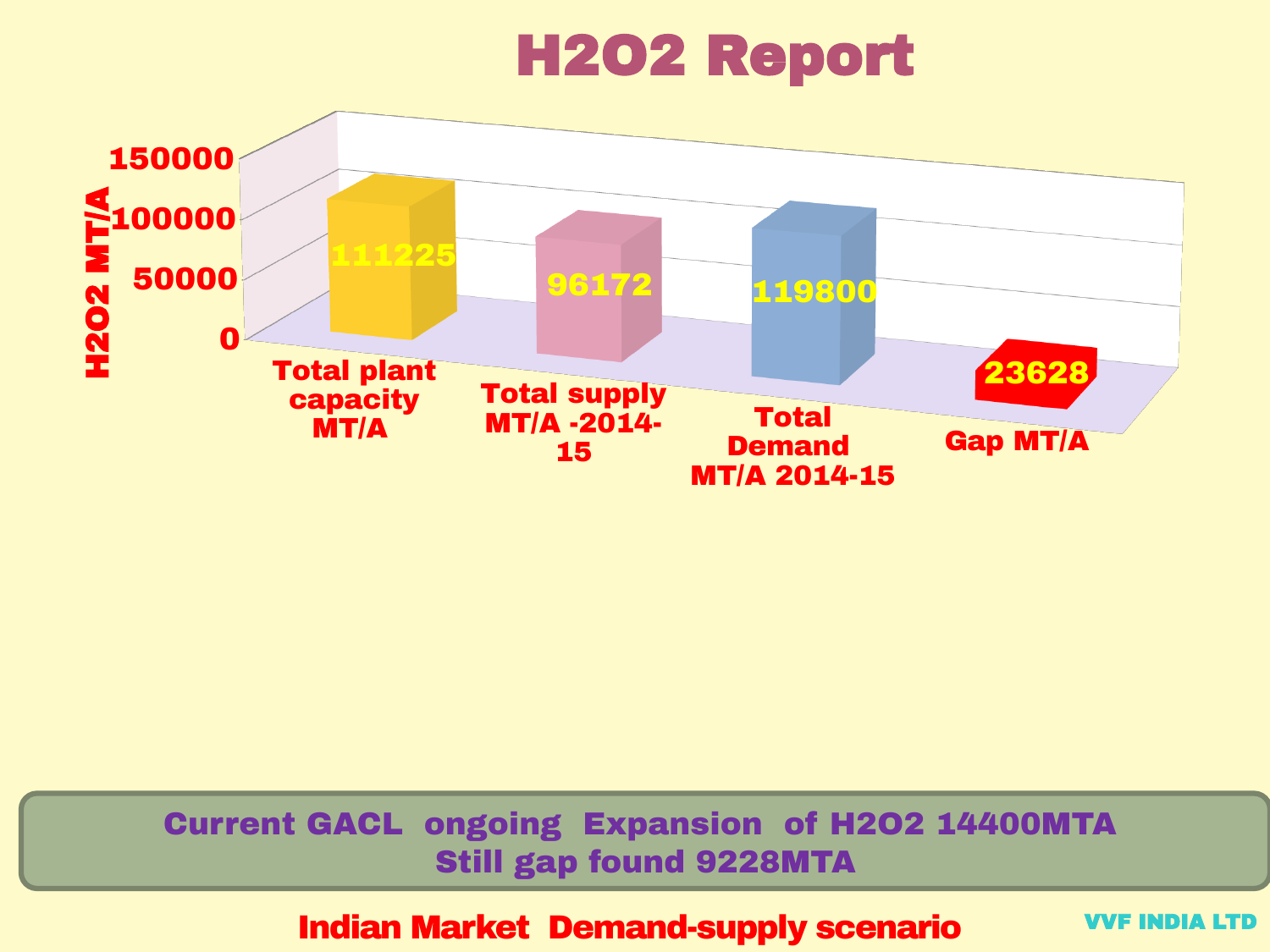

[unsupported chart]

Current GACL  ongoing  Expansion  of H2O2 14400MTA
Still gap found 9228MTA
VVF INDIA LTD
# Indian Market  Demand-supply scenario